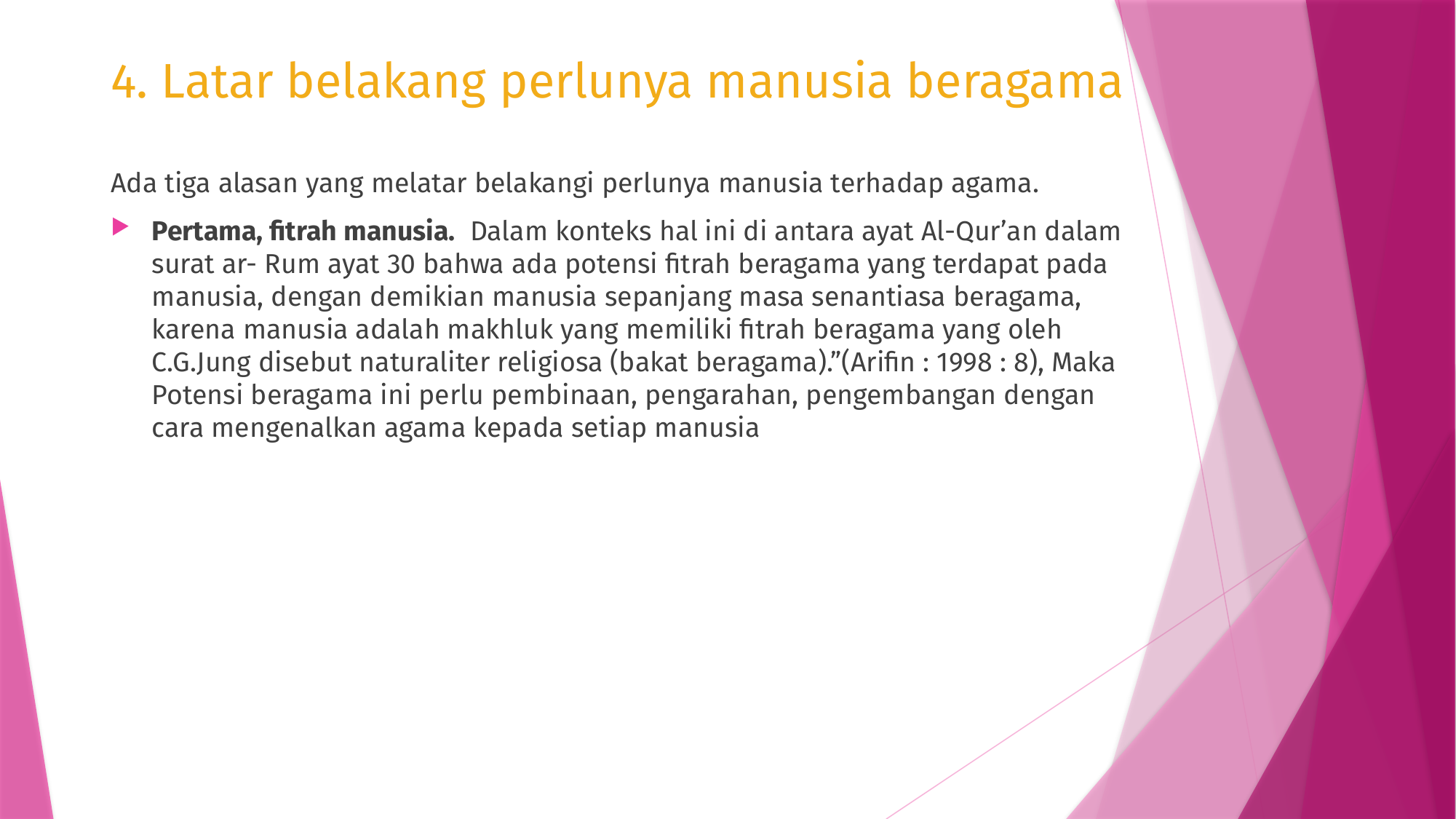

# 4. Latar belakang perlunya manusia beragama
Ada tiga alasan yang melatar belakangi perlunya manusia terhadap agama.
Pertama, fitrah manusia.  Dalam konteks hal ini di antara ayat Al-Qur’an dalam surat ar- Rum ayat 30 bahwa ada potensi fitrah beragama yang terdapat pada manusia, dengan demikian manusia sepanjang masa senantiasa beragama, karena manusia adalah makhluk yang memiliki fitrah beragama yang oleh C.G.Jung disebut naturaliter religiosa (bakat beragama).”(Arifin : 1998 : 8), Maka Potensi beragama ini perlu pembinaan, pengarahan, pengembangan dengan cara mengenalkan agama kepada setiap manusia